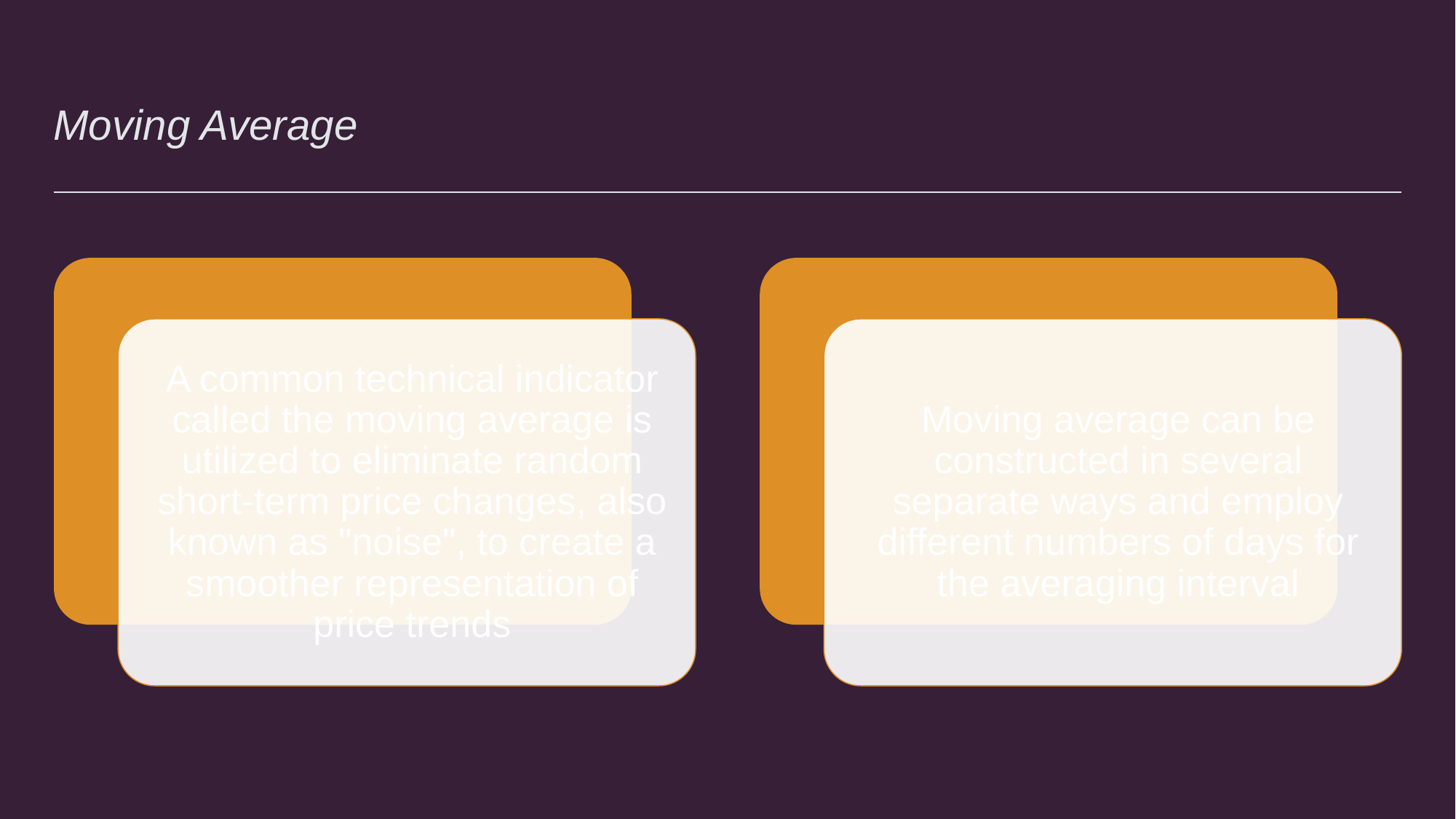

# Moving Average
A common technical indicator called the moving average is utilized to eliminate random short-term price changes, also known as "noise", to create a smoother representation of price trends
Moving average can be constructed in several separate ways and employ different numbers of days for the averaging interval